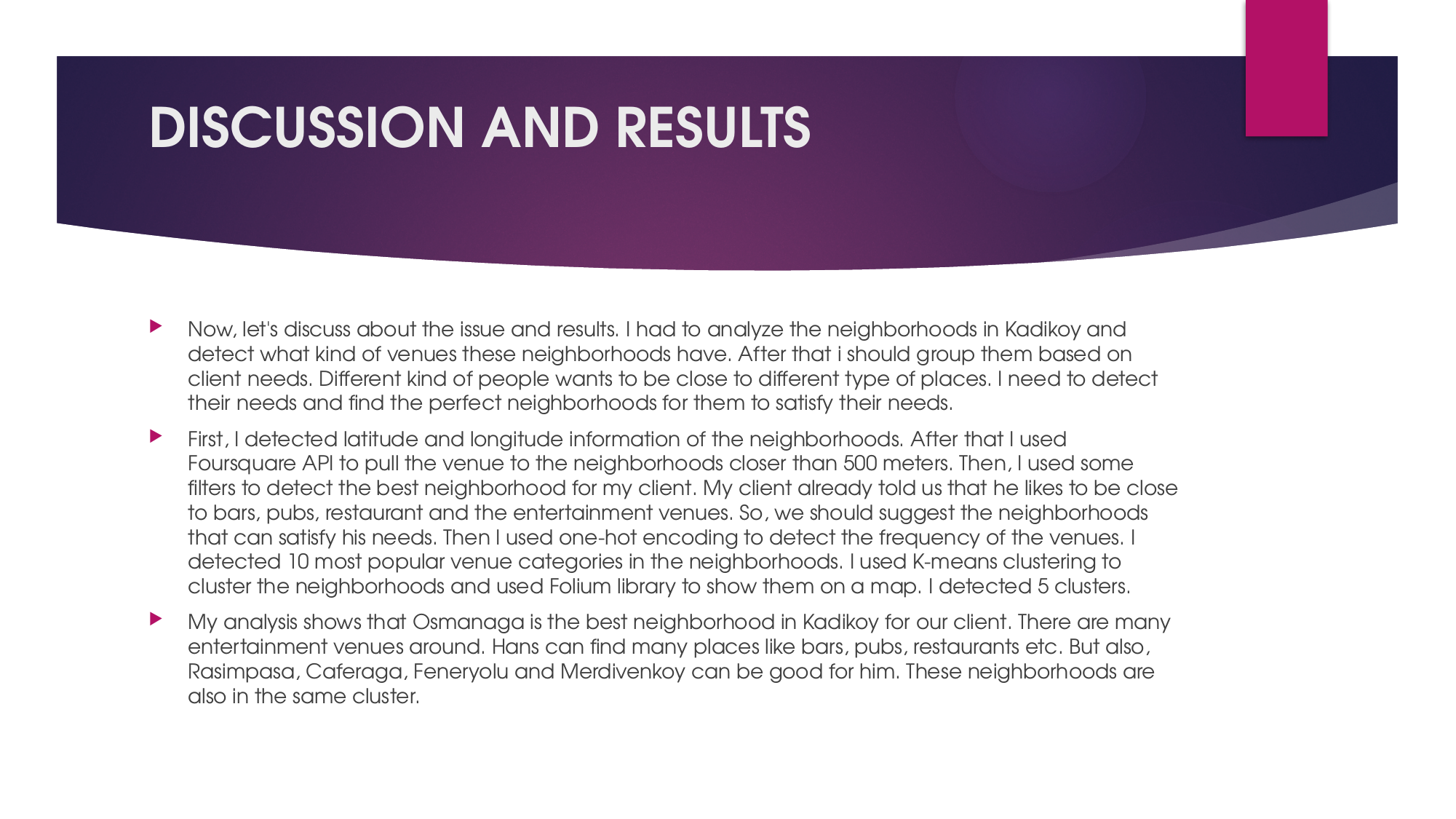

# DISCUSSION AND RESULTS
Now, let's discuss about the issue and results. I had to analyze the neighborhoods in Kadikoy and detect what kind of venues these neighborhoods have. After that i should group them based on client needs. Different kind of people wants to be close to different type of places. I need to detect their needs and find the perfect neighborhoods for them to satisfy their needs.
First, I detected latitude and longitude information of the neighborhoods. After that I used Foursquare API to pull the venue to the neighborhoods closer than 500 meters. Then, I used some filters to detect the best neighborhood for my client. My client already told us that he likes to be close to bars, pubs, restaurant and the entertainment venues. So, we should suggest the neighborhoods that can satisfy his needs. Then I used one-hot encoding to detect the frequency of the venues. I detected 10 most popular venue categories in the neighborhoods. I used K-means clustering to cluster the neighborhoods and used Folium library to show them on a map. I detected 5 clusters.
My analysis shows that Osmanaga is the best neighborhood in Kadikoy for our client. There are many entertainment venues around. Hans can find many places like bars, pubs, restaurants etc. But also, Rasimpasa, Caferaga, Feneryolu and Merdivenkoy can be good for him. These neighborhoods are also in the same cluster.